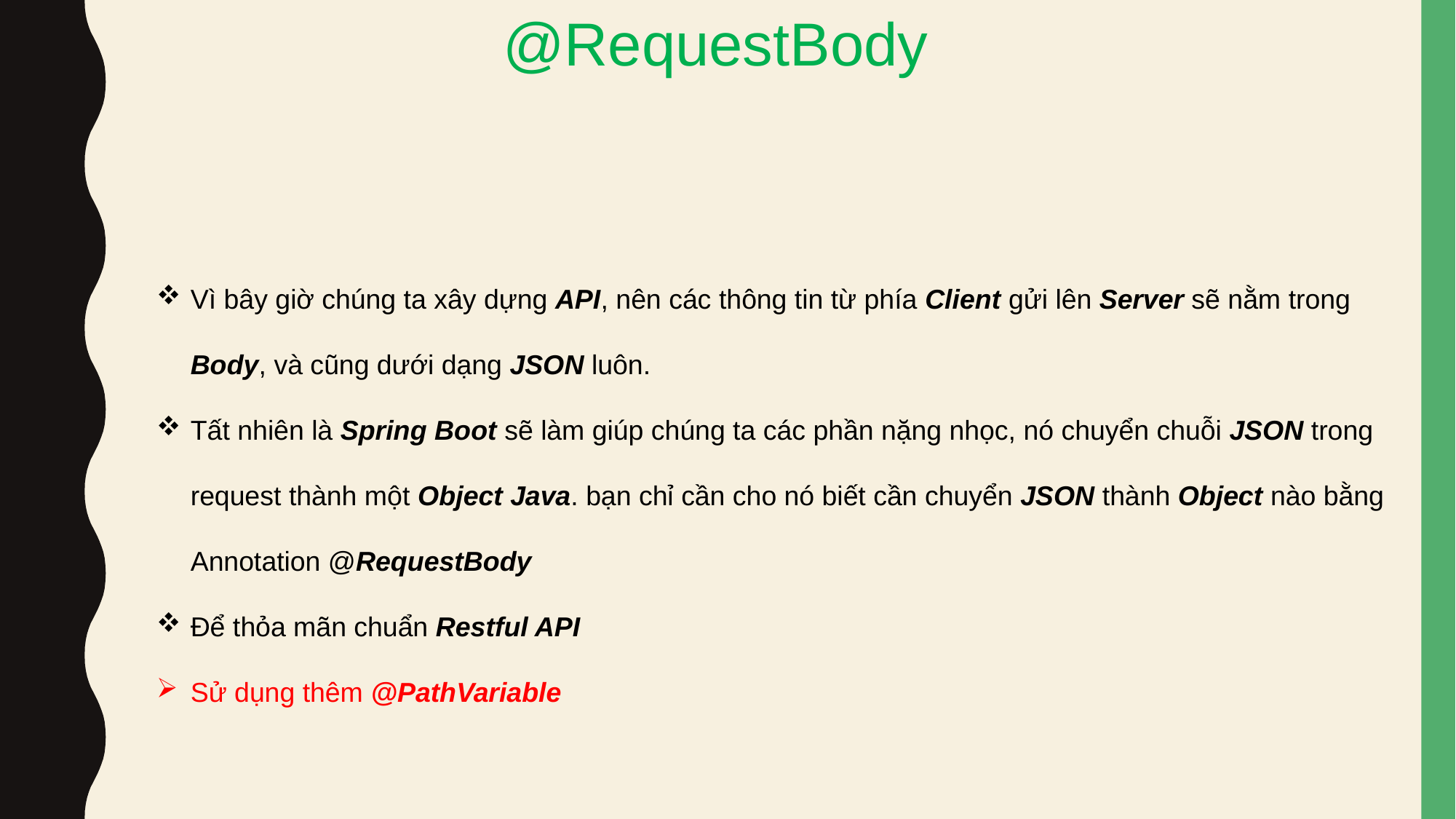

@RequestBody
Vì bây giờ chúng ta xây dựng API, nên các thông tin từ phía Client gửi lên Server sẽ nằm trong Body, và cũng dưới dạng JSON luôn.
Tất nhiên là Spring Boot sẽ làm giúp chúng ta các phần nặng nhọc, nó chuyển chuỗi JSON trong request thành một Object Java. bạn chỉ cần cho nó biết cần chuyển JSON thành Object nào bằng Annotation @RequestBody
Để thỏa mãn chuẩn Restful API
Sử dụng thêm @PathVariable